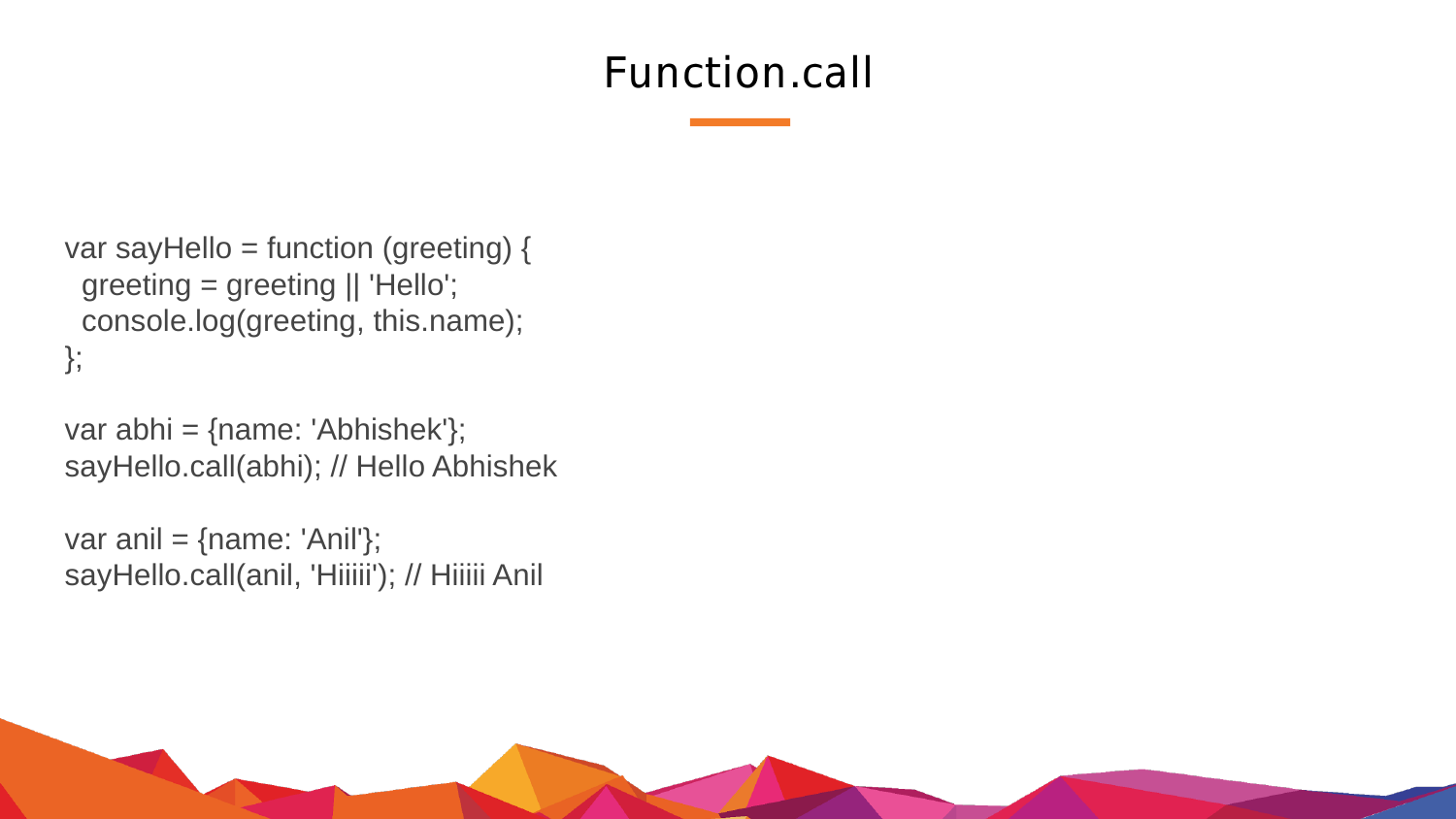

# Function.call
var sayHello = function (greeting) {
  greeting = greeting || 'Hello';
  console.log(greeting, this.name);
};

var abhi = {name: 'Abhishek'};
sayHello.call(abhi); // Hello Abhishek

var anil = {name: 'Anil'};
sayHello.call(anil, 'Hiiiii'); // Hiiiii Anil